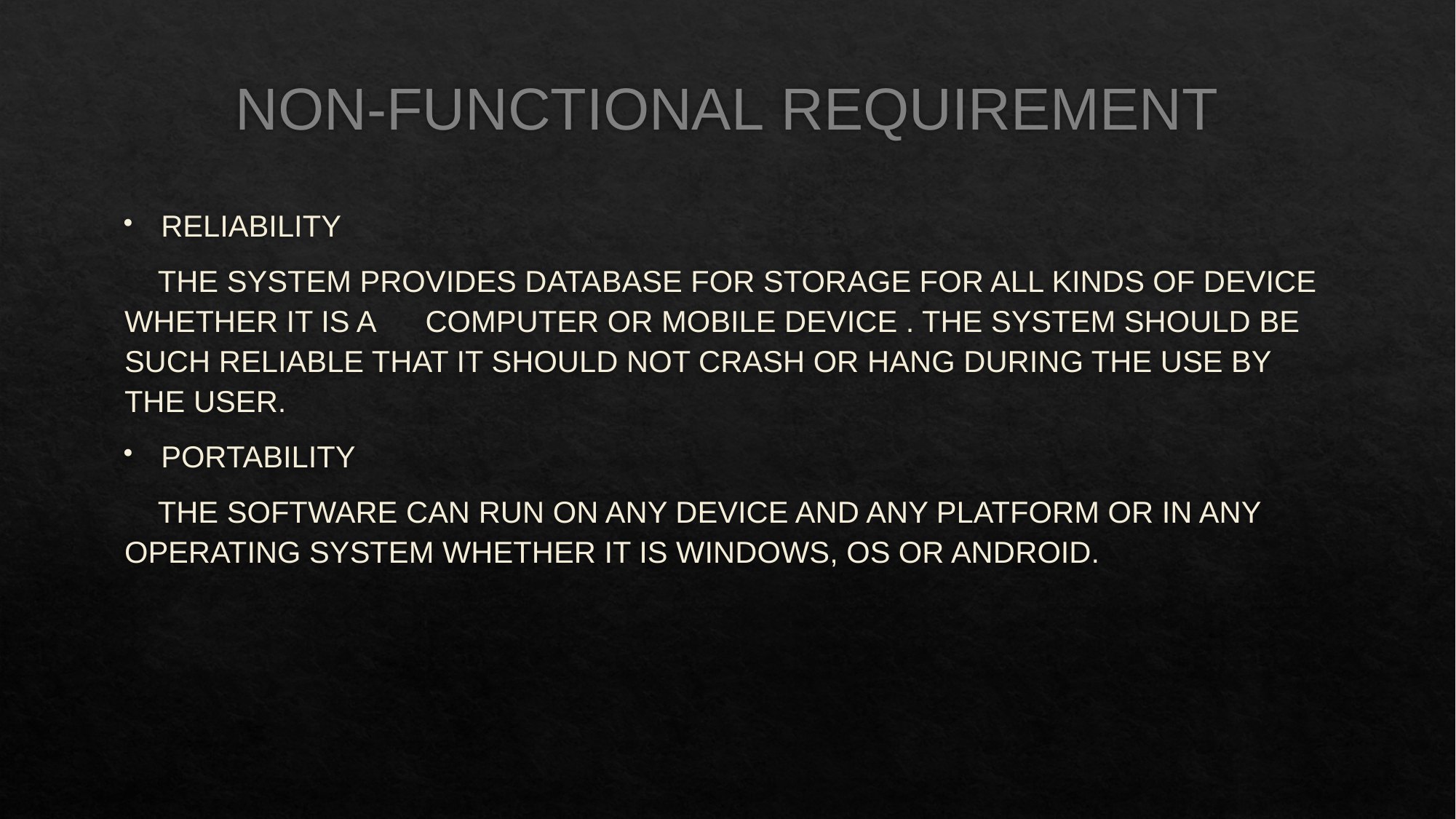

# NON-FUNCTIONAL REQUIREMENT
RELIABILITY
    THE SYSTEM PROVIDES DATABASE FOR STORAGE FOR ALL KINDS OF DEVICE WHETHER IT IS A      COMPUTER OR MOBILE DEVICE . THE SYSTEM SHOULD BE SUCH RELIABLE THAT IT SHOULD NOT CRASH OR HANG DURING THE USE BY THE USER.
PORTABILITY
    THE SOFTWARE CAN RUN ON ANY DEVICE AND ANY PLATFORM OR IN ANY OPERATING SYSTEM WHETHER IT IS WINDOWS, OS OR ANDROID.